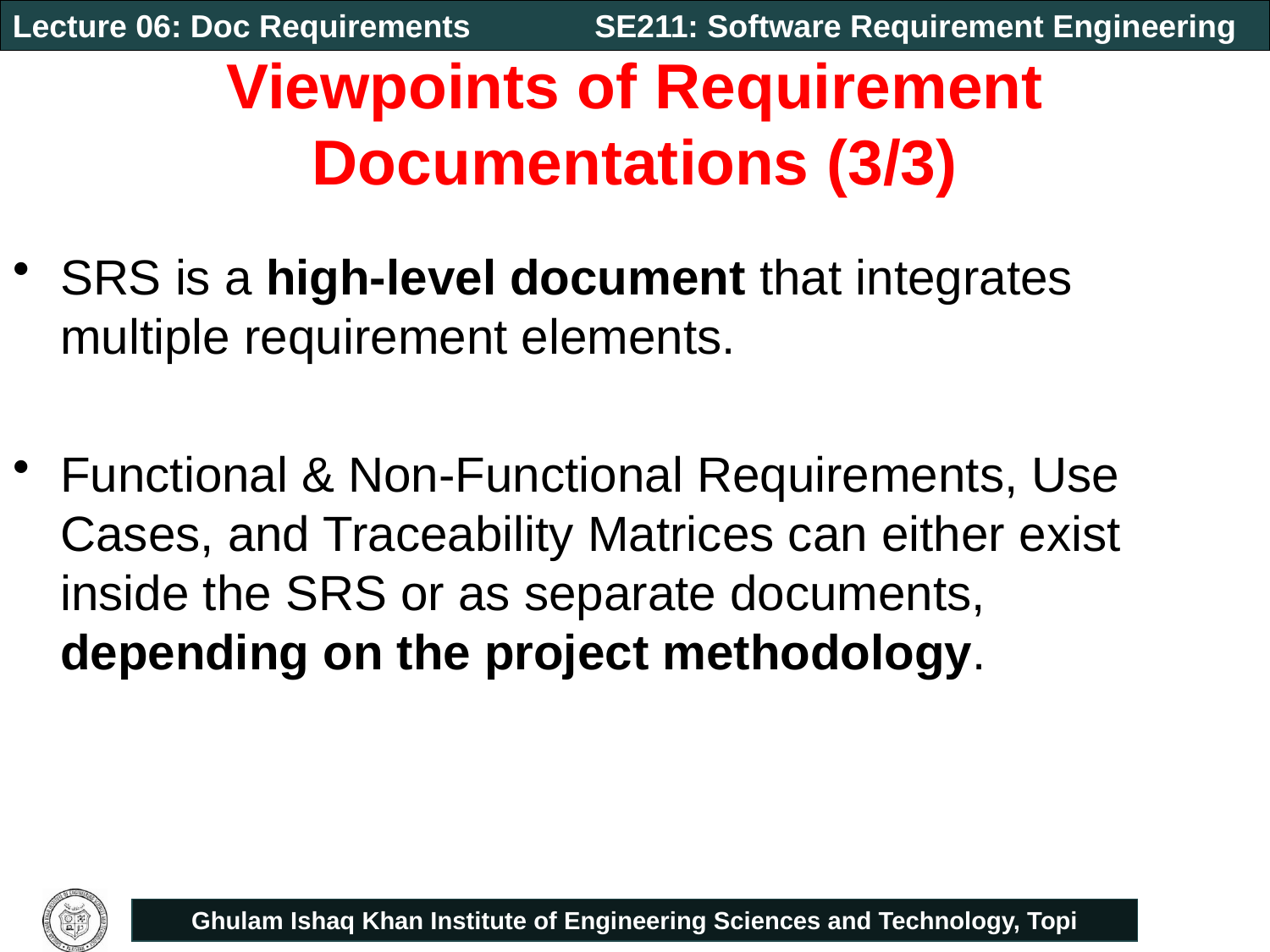

# Viewpoints of Requirement Documentations (3/3)

SRS is a high-level document that integrates multiple requirement elements.

Functional & Non-Functional Requirements, Use Cases, and Traceability Matrices can either exist inside the SRS or as separate documents, depending on the project methodology.